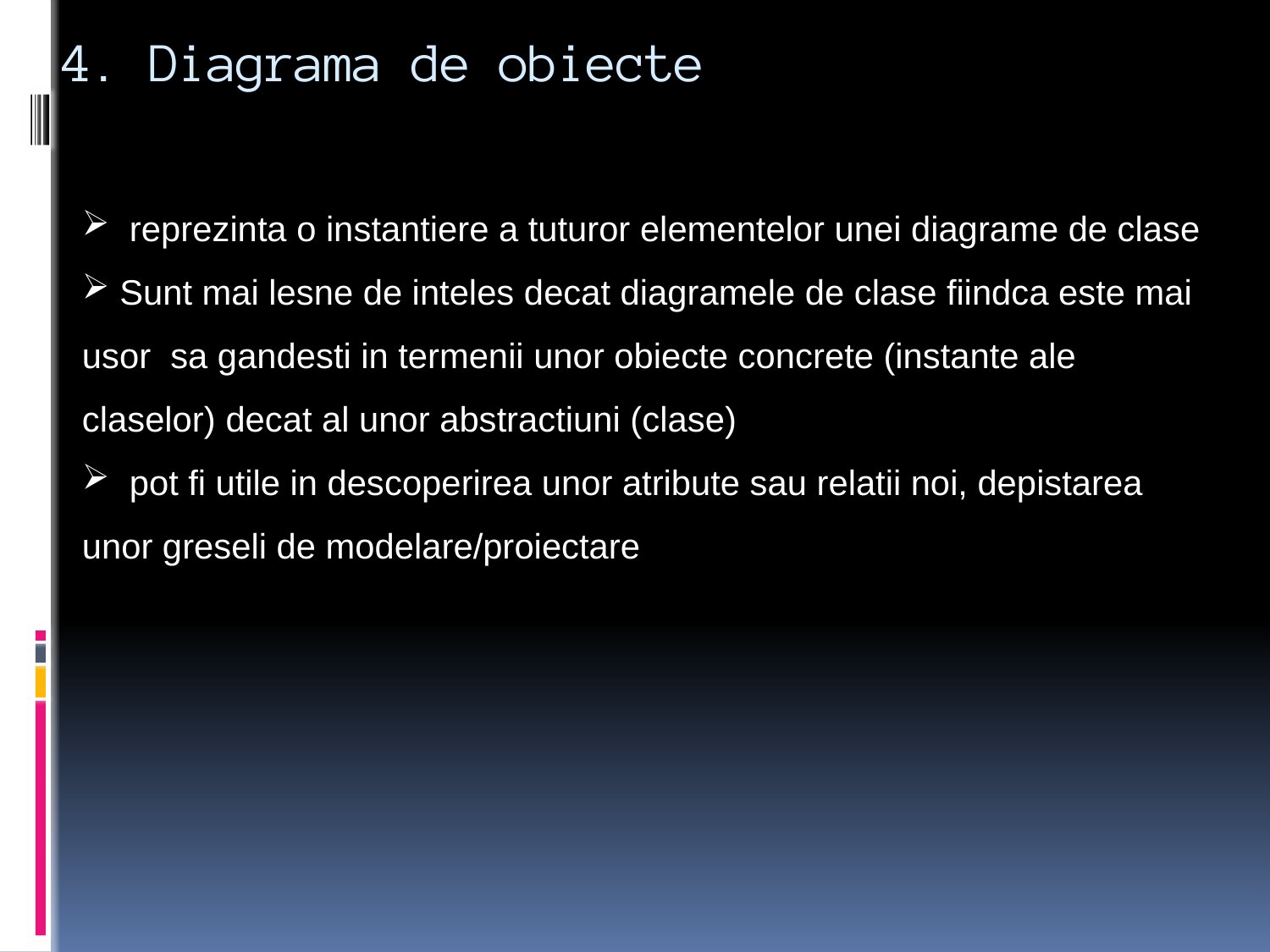

# 4. Diagrama de obiecte
  reprezinta o instantiere a tuturor elementelor unei diagrame de clase
 Sunt mai lesne de inteles decat diagramele de clase fiindca este mai usor  sa gandesti in termenii unor obiecte concrete (instante ale claselor) decat al unor abstractiuni (clase)
  pot fi utile in descoperirea unor atribute sau relatii noi, depistarea unor greseli de modelare/proiectare